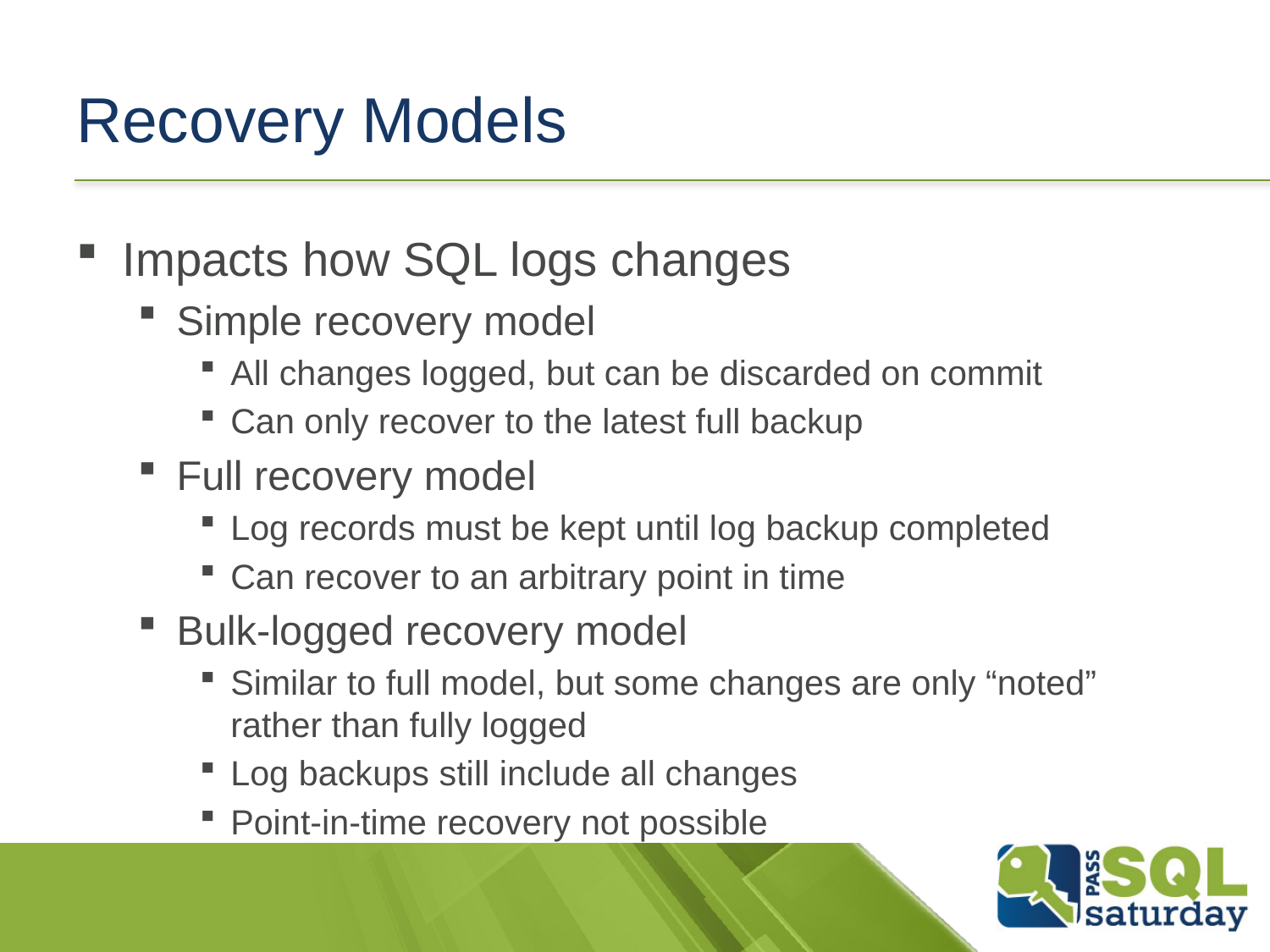

# Recovery Models
Impacts how SQL logs changes
Simple recovery model
All changes logged, but can be discarded on commit
Can only recover to the latest full backup
Full recovery model
Log records must be kept until log backup completed
Can recover to an arbitrary point in time
Bulk-logged recovery model
Similar to full model, but some changes are only “noted” rather than fully logged
Log backups still include all changes
Point-in-time recovery not possible